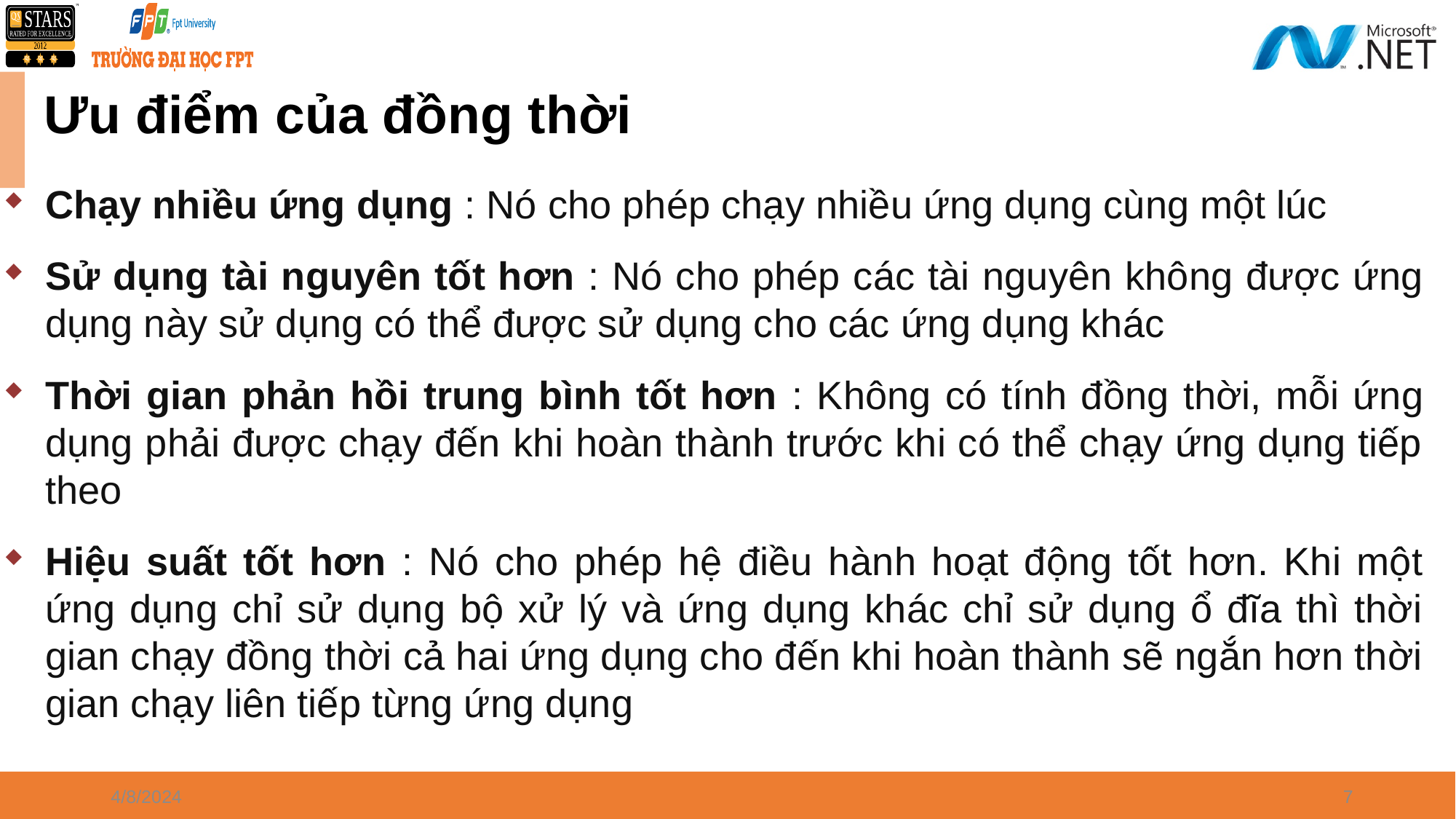

# Ưu điểm của đồng thời
Chạy nhiều ứng dụng : Nó cho phép chạy nhiều ứng dụng cùng một lúc
Sử dụng tài nguyên tốt hơn : Nó cho phép các tài nguyên không được ứng dụng này sử dụng có thể được sử dụng cho các ứng dụng khác
Thời gian phản hồi trung bình tốt hơn : Không có tính đồng thời, mỗi ứng dụng phải được chạy đến khi hoàn thành trước khi có thể chạy ứng dụng tiếp theo
Hiệu suất tốt hơn : Nó cho phép hệ điều hành hoạt động tốt hơn. Khi một ứng dụng chỉ sử dụng bộ xử lý và ứng dụng khác chỉ sử dụng ổ đĩa thì thời gian chạy đồng thời cả hai ứng dụng cho đến khi hoàn thành sẽ ngắn hơn thời gian chạy liên tiếp từng ứng dụng
4/8/2024
7